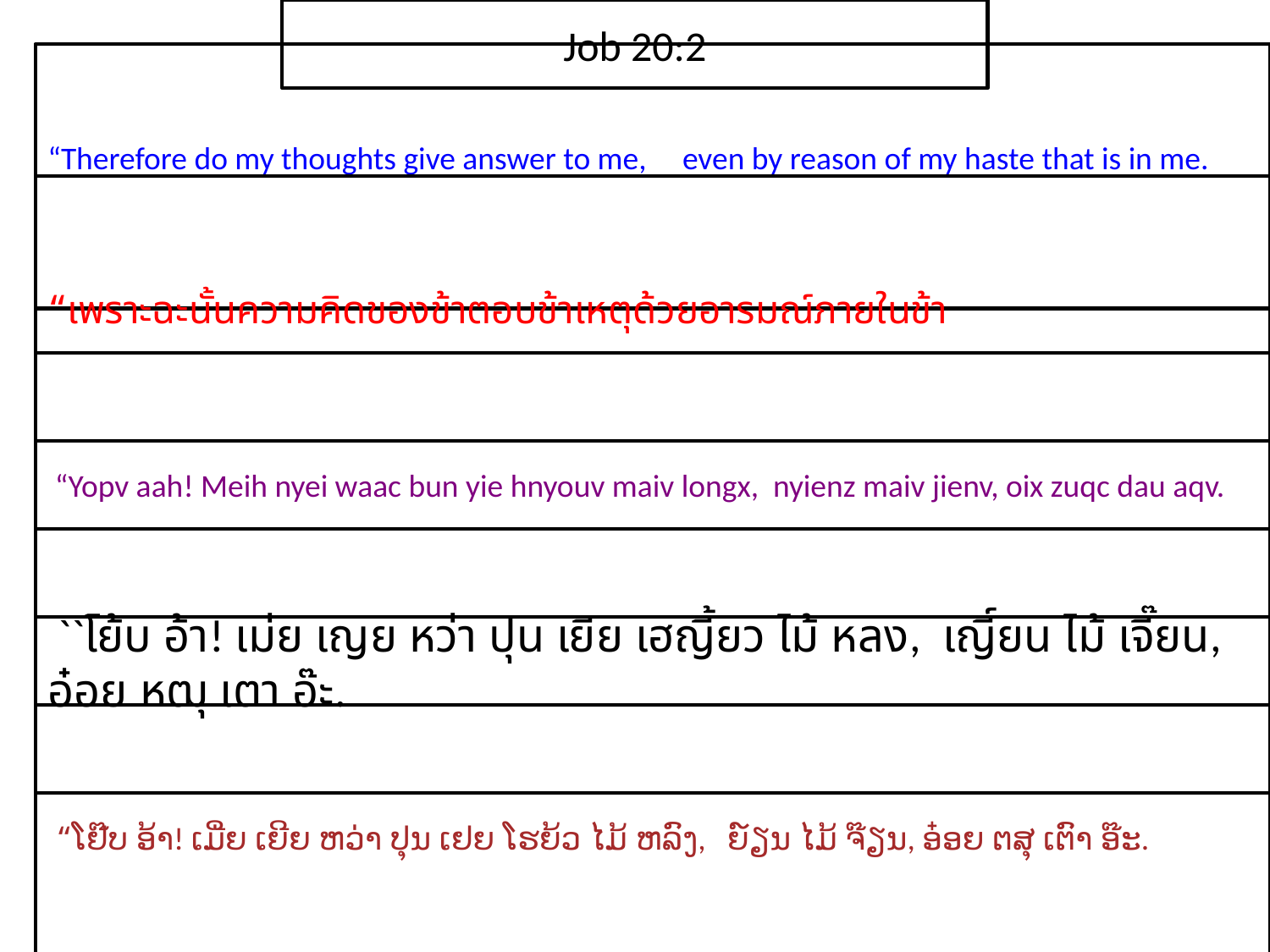

Job 20:2
“Therefore do my thoughts give answer to me,     even by reason of my haste that is in me.
“เพราะ​ฉะนั้น​ความ​คิด​ของ​ข้า​ตอบ​ข้าเหตุ​ด้วย​อารมณ์​ภาย​ใน​ข้า
 “Yopv aah! Meih nyei waac bun yie hnyouv maiv longx,  nyienz maiv jienv, oix zuqc dau aqv.
 ``โย้บ อ้า! เม่ย เญย หว่า ปุน เยีย เฮญี้ยว ไม้ หลง,  เญี์ยน ไม้ เจี๊ยน, อ๋อย หฒุ เตา อ๊ะ.
 “ໂຢ໊ບ ອ້າ! ເມີ່ຍ ເຍີຍ ຫວ່າ ປຸນ ເຢຍ ໂຮຍ້ວ ໄມ້ ຫລົງ,   ຍ໌ຽນ ໄມ້ ຈ໊ຽນ, ອ໋ອຍ ຕສຸ ເຕົາ ອ໊ະ.